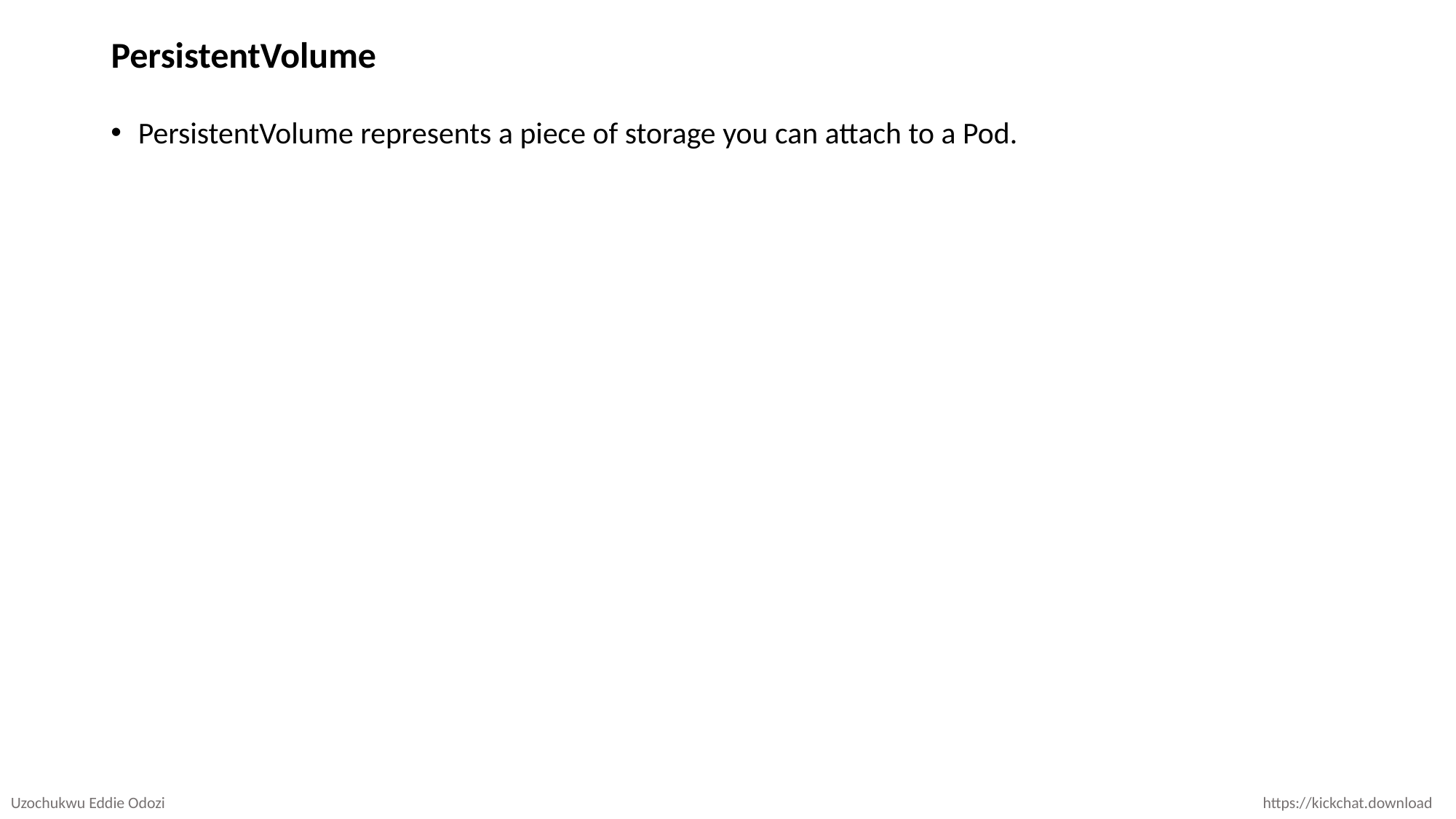

# PersistentVolume
PersistentVolume represents a piece of storage you can attach to a Pod.
Uzochukwu Eddie Odozi
https://kickchat.download